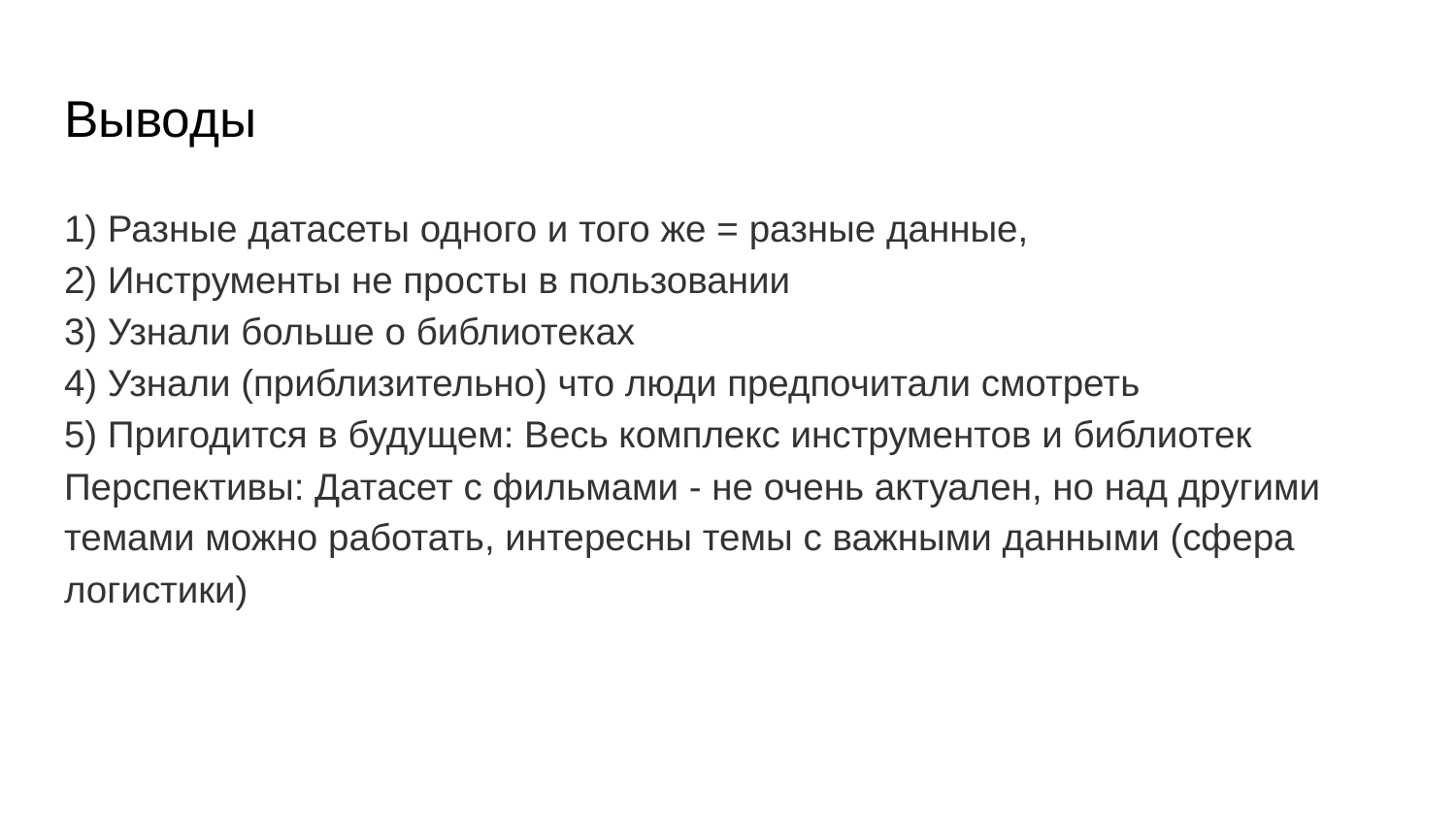

# Выводы
1) Разные датасеты одного и того же = разные данные,
2) Инструменты не просты в пользовании
3) Узнали больше о библиотеках
4) Узнали (приблизительно) что люди предпочитали смотреть
5) Пригодится в будущем: Весь комплекс инструментов и библиотек
Перспективы: Датасет с фильмами - не очень актуален, но над другими темами можно работать, интересны темы с важными данными (сфера логистики)